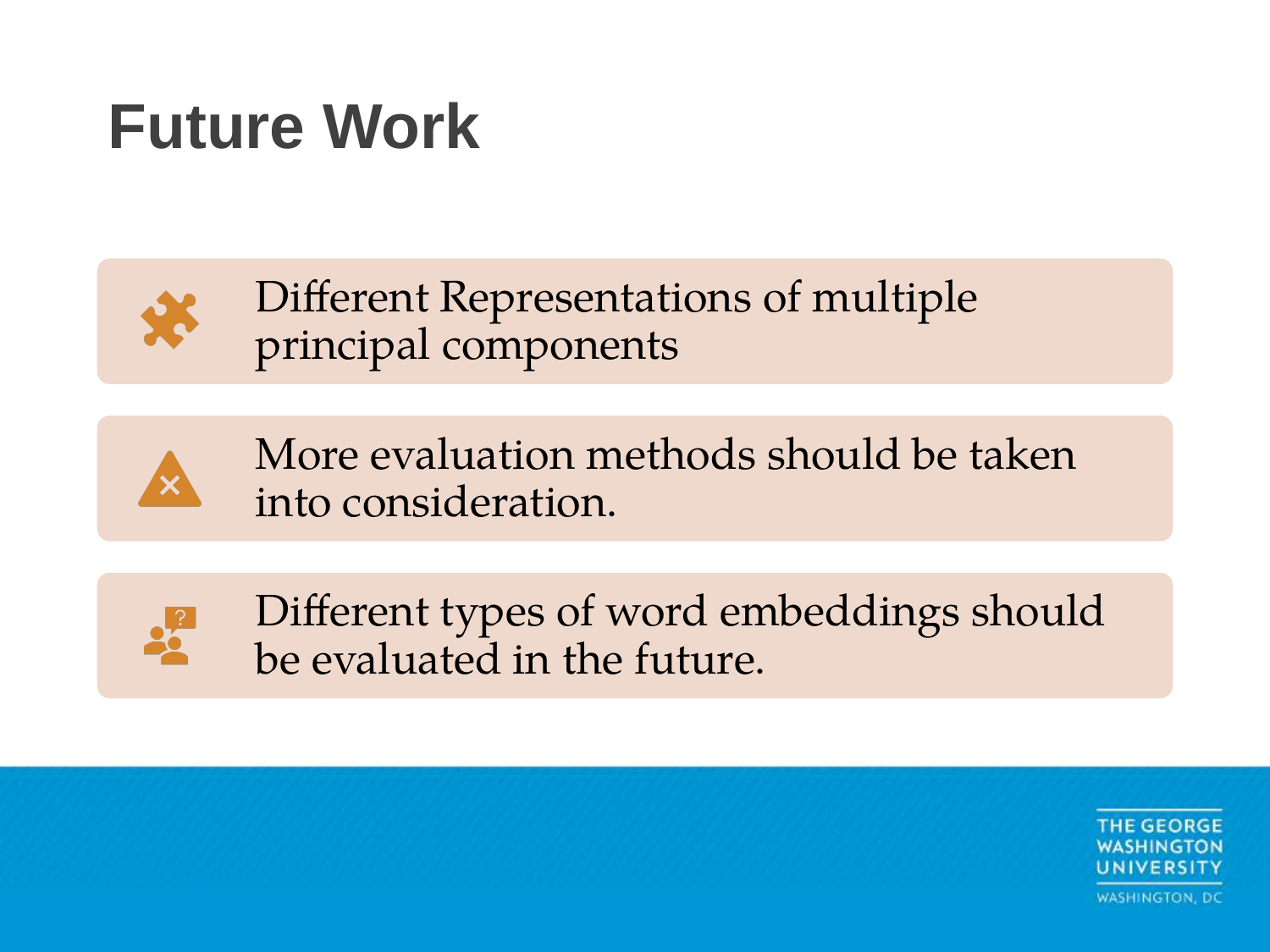

# Future Work
Different Representations of multiple principal components
More evaluation methods should be taken into consideration.
Different types of word embeddings should be evaluated in the future.